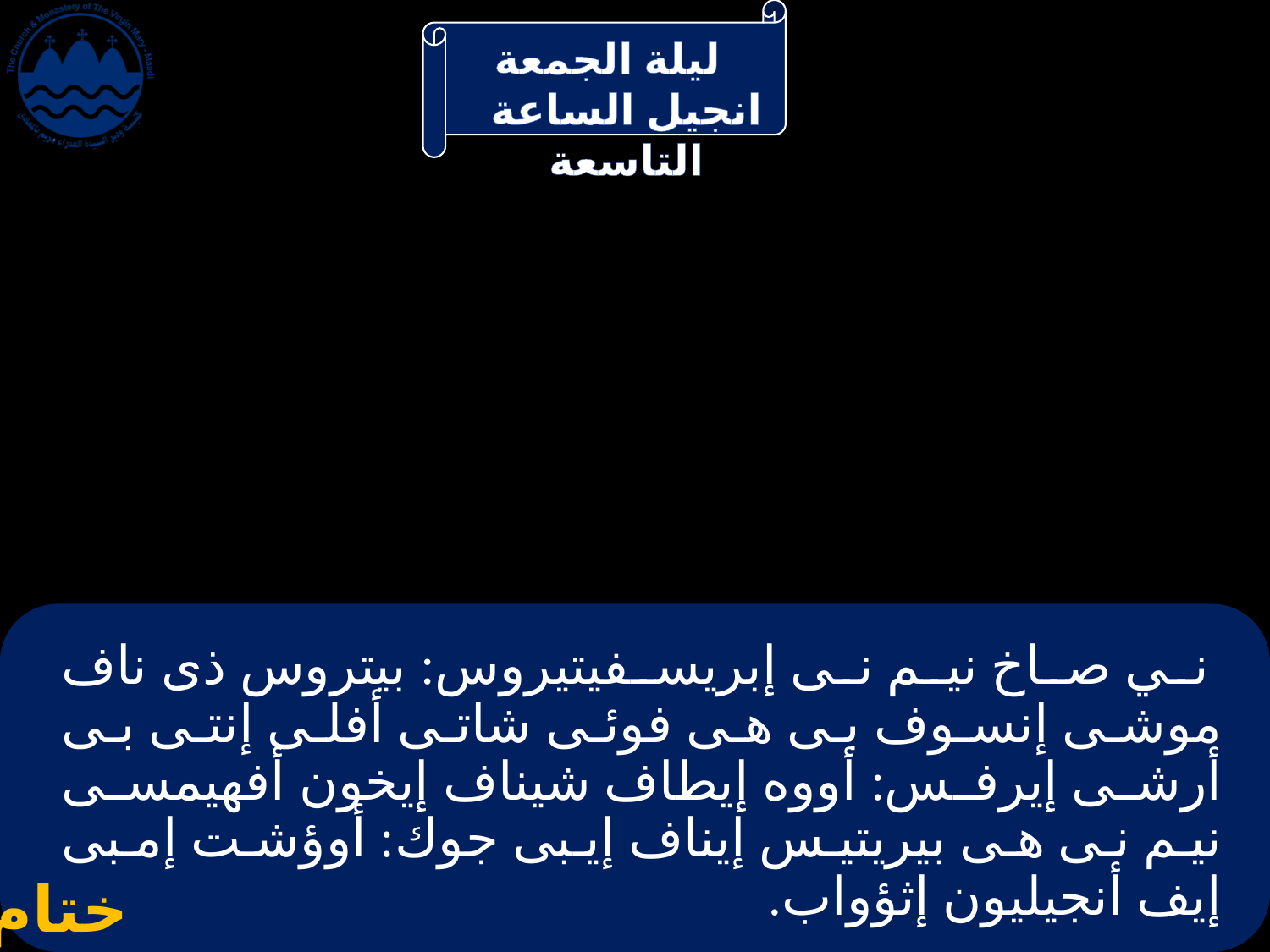

# ني صاخ نيم نى إبريسفيتيروس: بيتروس ذى ناف موشى إنسوف بى هى فوئى شاتى أفلى إنتى بى أرشى إيرفس: أووه إيطاف شيناف إيخون أفهيمسى نيم نى هى بيريتيس إيناف إيبى جوك: أوؤشت إمبى إيف أنجيليون إثؤواب.
ختام